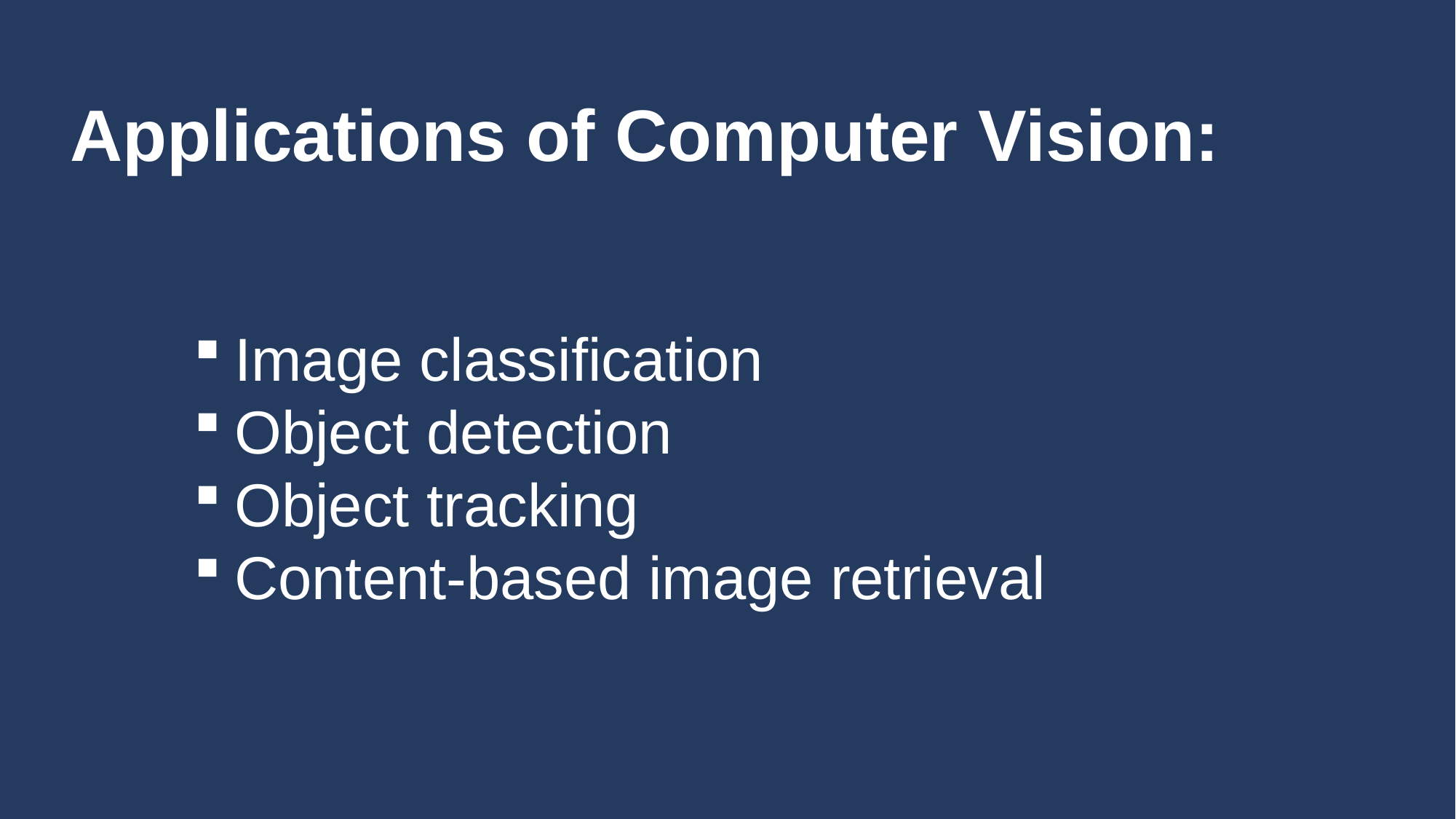

Applications of Computer Vision:
Image classification
Object detection
Object tracking
Content-based image retrieval